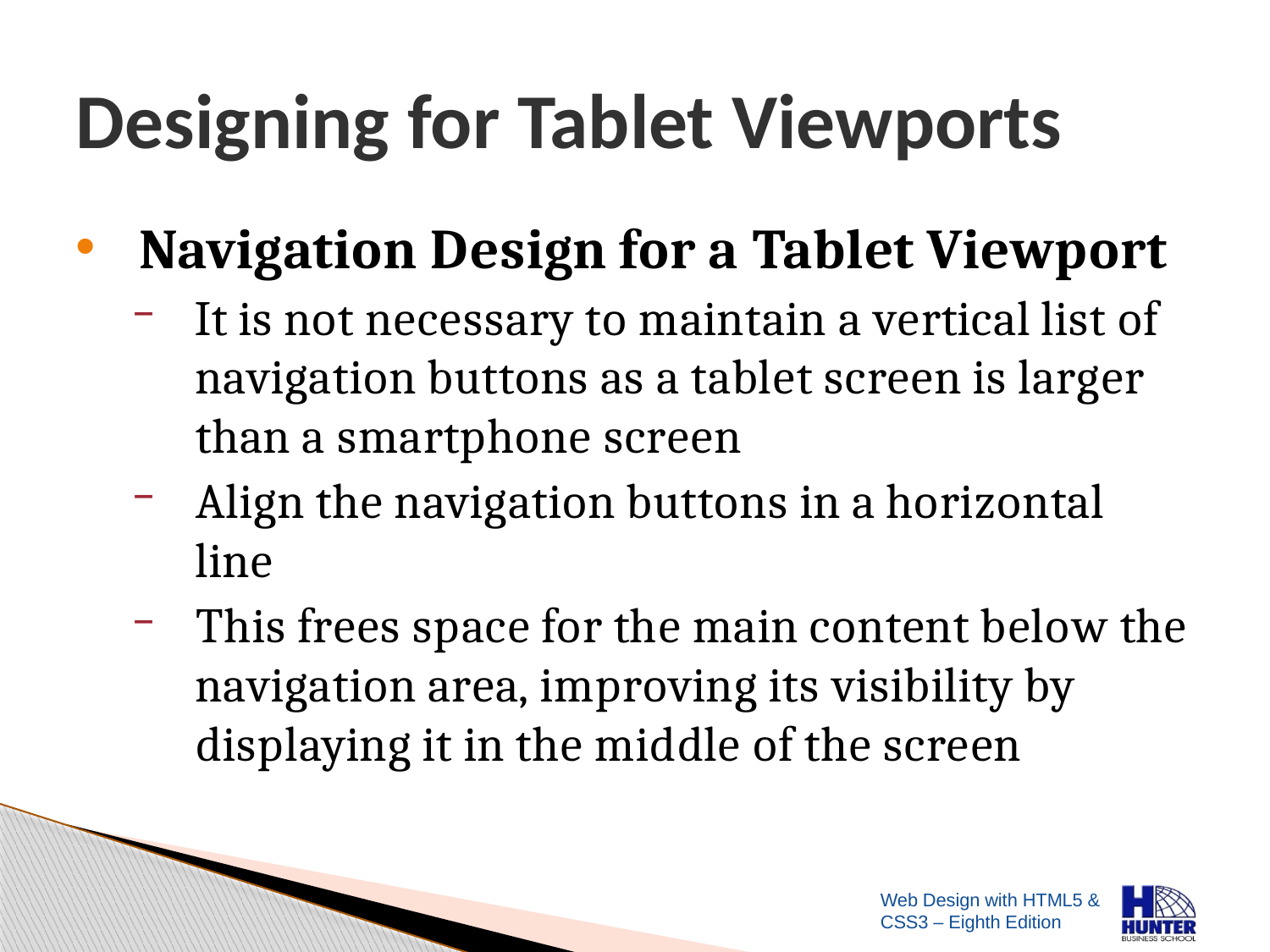

# Designing for Tablet Viewports
Navigation Design for a Tablet Viewport
It is not necessary to maintain a vertical list of navigation buttons as a tablet screen is larger than a smartphone screen
Align the navigation buttons in a horizontal line
This frees space for the main content below the navigation area, improving its visibility by displaying it in the middle of the screen